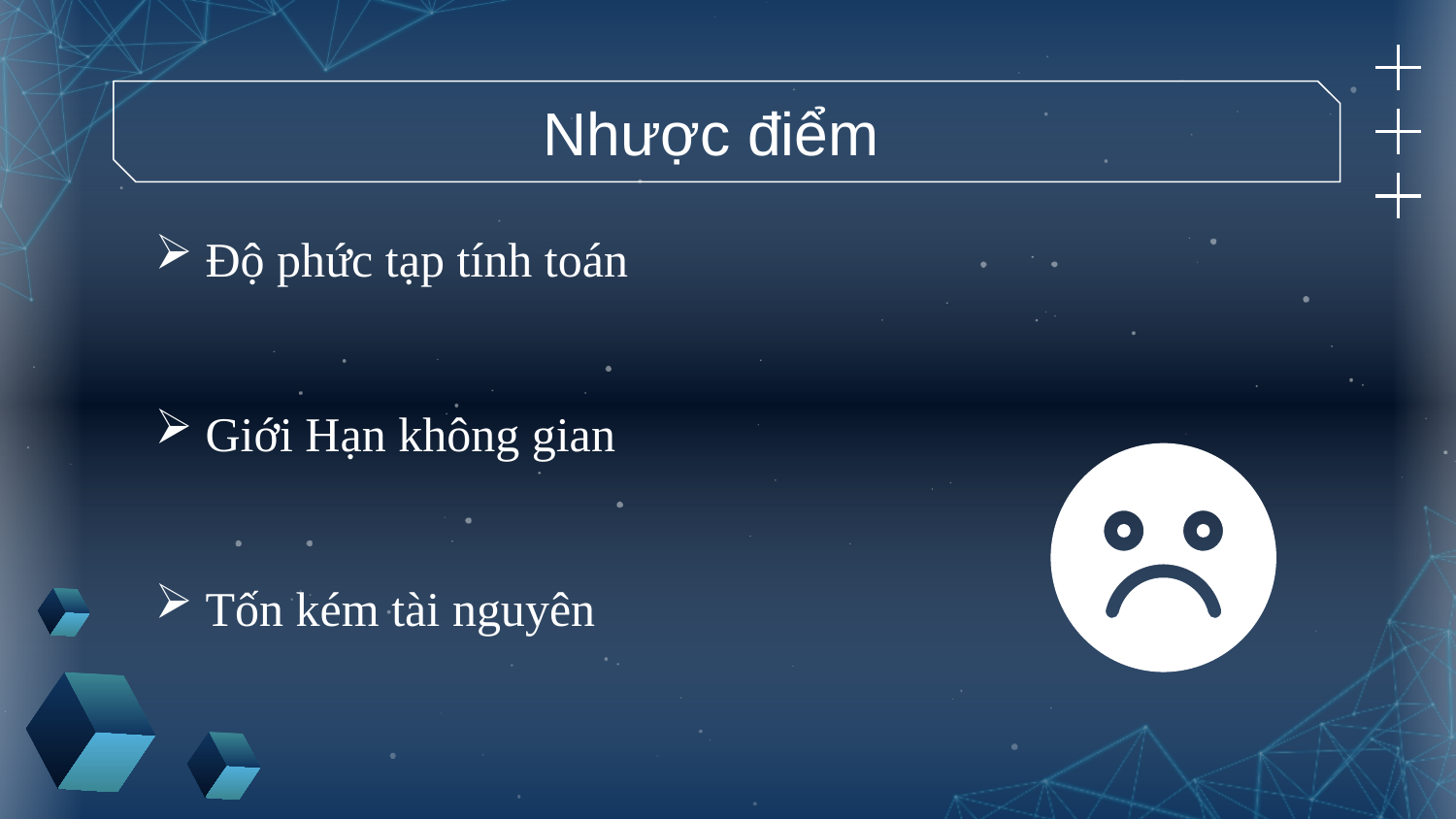

# Nhược điểm
Độ phức tạp tính toán

Giới Hạn không gian

Tốn kém tài nguyên